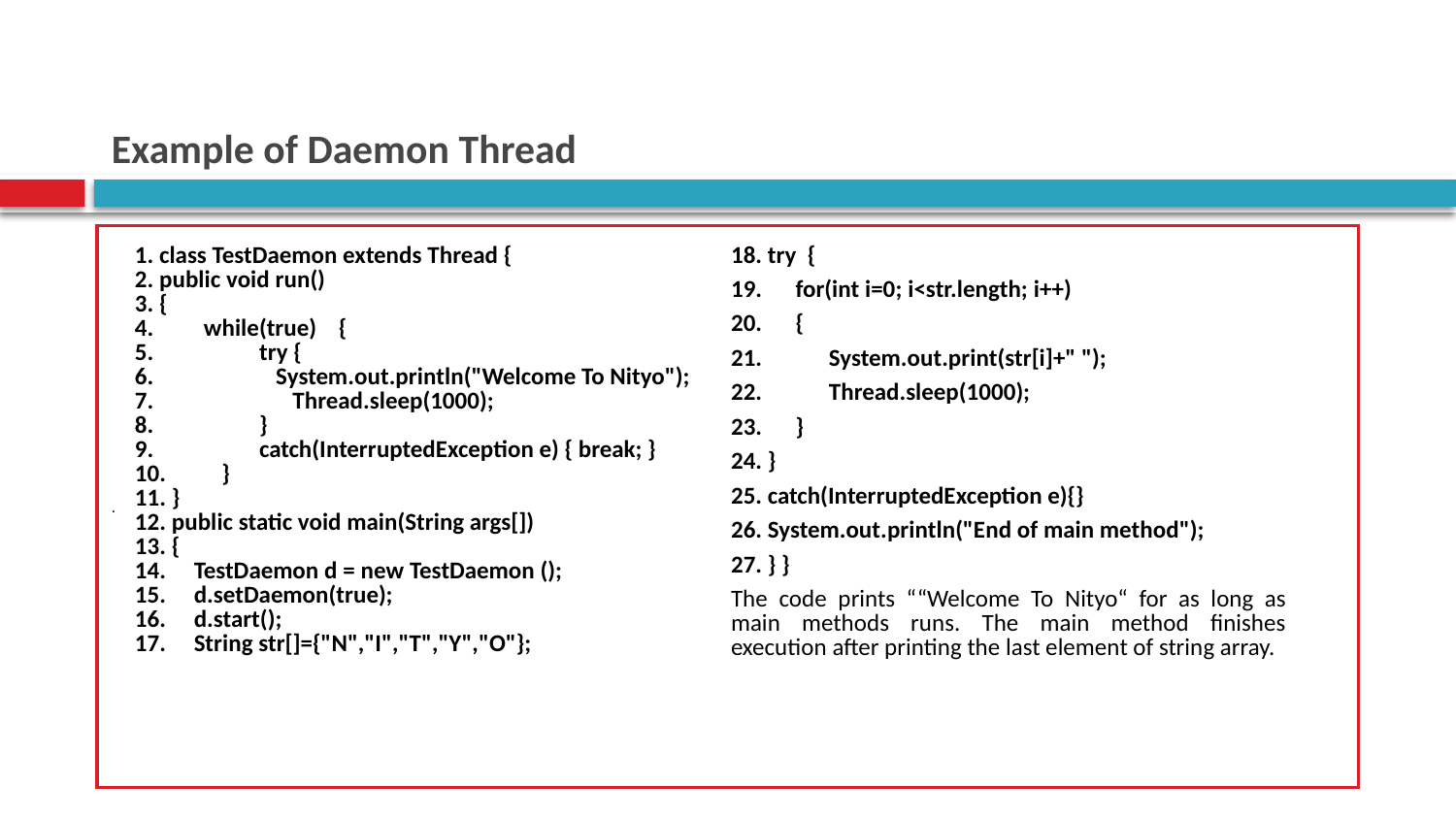

# Example of Daemon Thread
.
| 1. class TestDaemon extends Thread { 2. public void run() 3. { 4. while(true) { 5. try { 6. System.out.println("Welcome To Nityo"); 7. Thread.sleep(1000); 8. } 9. catch(InterruptedException e) { break; } 10. } 11. } 12. public static void main(String args[]) 13. { 14. TestDaemon d = new TestDaemon (); 15. d.setDaemon(true); 16. d.start(); 17. String str[]={"N","I","T","Y","O"}; | 18. try { 19. for(int i=0; i<str.length; i++) 20. { 21. System.out.print(str[i]+" "); 22. Thread.sleep(1000); 23. } 24. } 25. catch(InterruptedException e){} 26. System.out.println("End of main method"); 27. } } The code prints ““Welcome To Nityo“ for as long as main methods runs. The main method finishes execution after printing the last element of string array. |
| --- | --- |